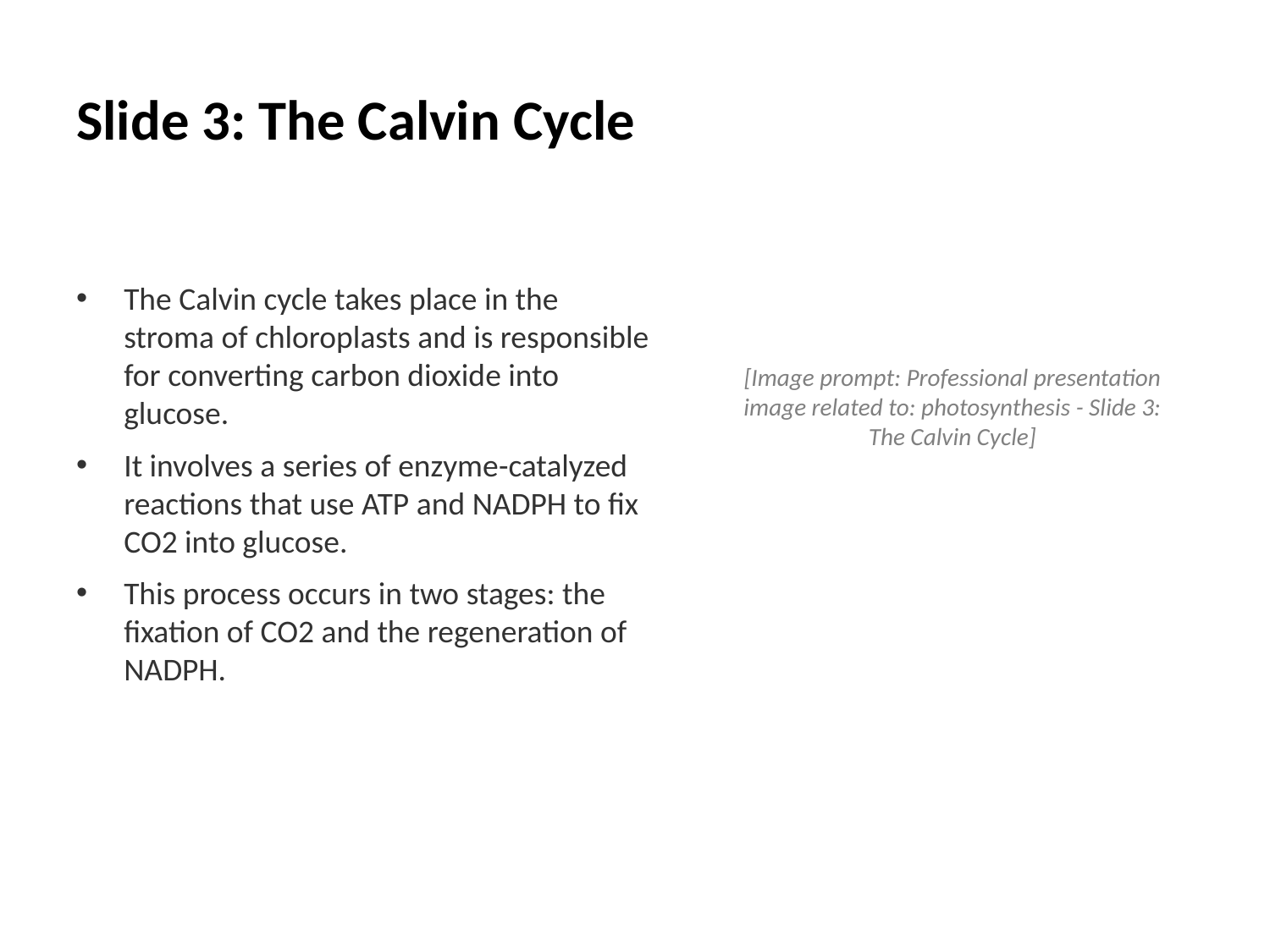

# Slide 3: The Calvin Cycle

The Calvin cycle takes place in the stroma of chloroplasts and is responsible for converting carbon dioxide into glucose.
It involves a series of enzyme-catalyzed reactions that use ATP and NADPH to fix CO2 into glucose.
This process occurs in two stages: the fixation of CO2 and the regeneration of NADPH.

[Image prompt: Professional presentation image related to: photosynthesis - Slide 3: The Calvin Cycle]